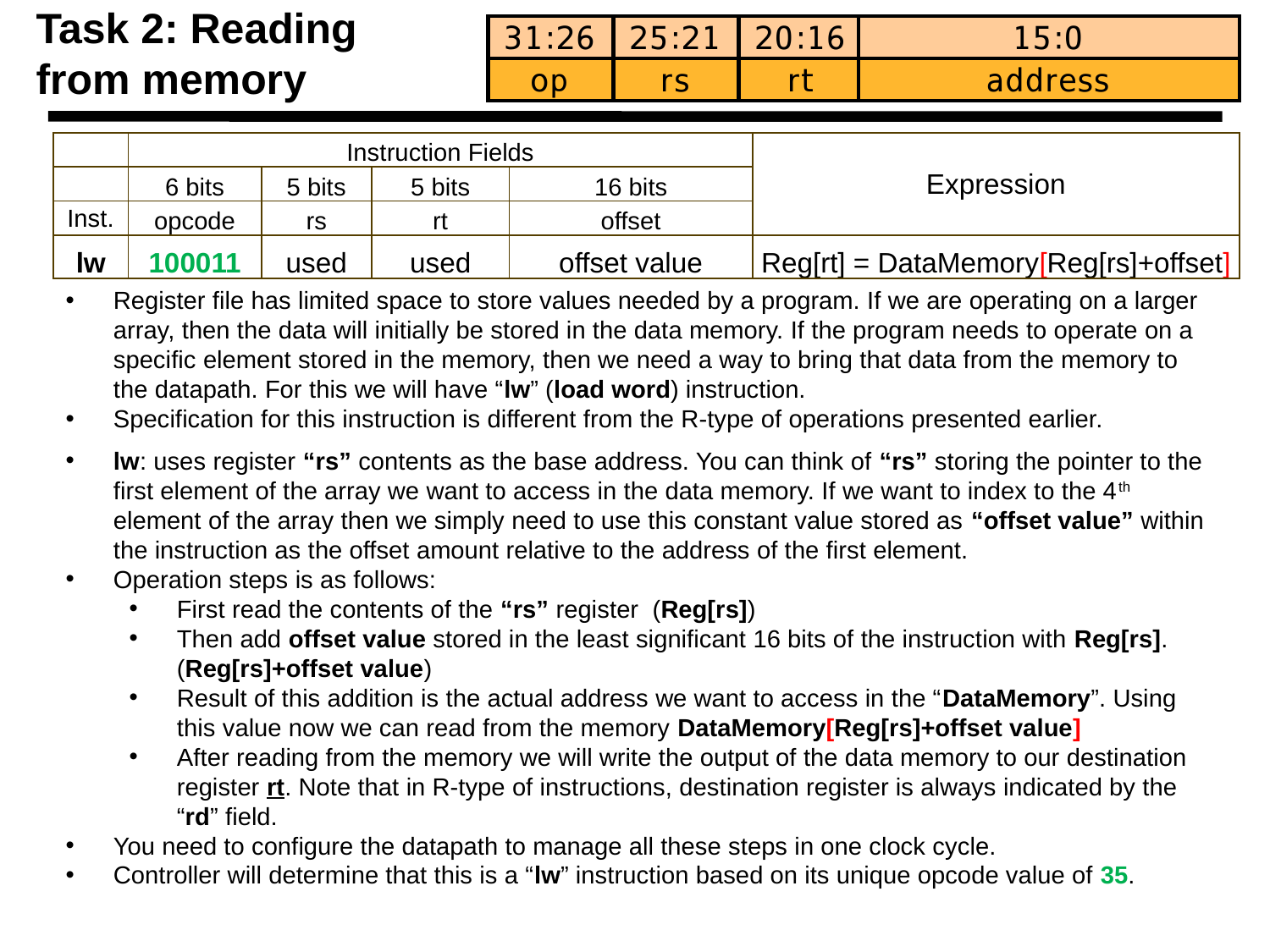

# Task 2: Reading from memory
31:26
25:21
20:16
15:0
op
rs
rt
address
|  | Instruction Fields |  |  |  | Expression |
| --- | --- | --- | --- | --- | --- |
|  | 6 bits | 5 bits | 5 bits | 16 bits |  |
| Inst. | opcode | rs | rt | offset |  |
| lw | 100011 | used | used | offset value | Reg[rt] = DataMemory[Reg[rs]+offset] |
Register file has limited space to store values needed by a program. If we are operating on a larger array, then the data will initially be stored in the data memory. If the program needs to operate on a specific element stored in the memory, then we need a way to bring that data from the memory to the datapath. For this we will have “lw” (load word) instruction.
Specification for this instruction is different from the R-type of operations presented earlier.

lw: uses register “rs” contents as the base address. You can think of “rs” storing the pointer to the first element of the array we want to access in the data memory. If we want to index to the 4th element of the array then we simply need to use this constant value stored as “offset value” within the instruction as the offset amount relative to the address of the first element.
Operation steps is as follows:
First read the contents of the “rs” register  (Reg[rs])
Then add offset value stored in the least significant 16 bits of the instruction with Reg[rs].  (Reg[rs]+offset value)
Result of this addition is the actual address we want to access in the “DataMemory”. Using this value now we can read from the memory DataMemory[Reg[rs]+offset value]
After reading from the memory we will write the output of the data memory to our destination register rt. Note that in R-type of instructions, destination register is always indicated by the “rd” field.
You need to configure the datapath to manage all these steps in one clock cycle.
Controller will determine that this is a “lw” instruction based on its unique opcode value of 35.